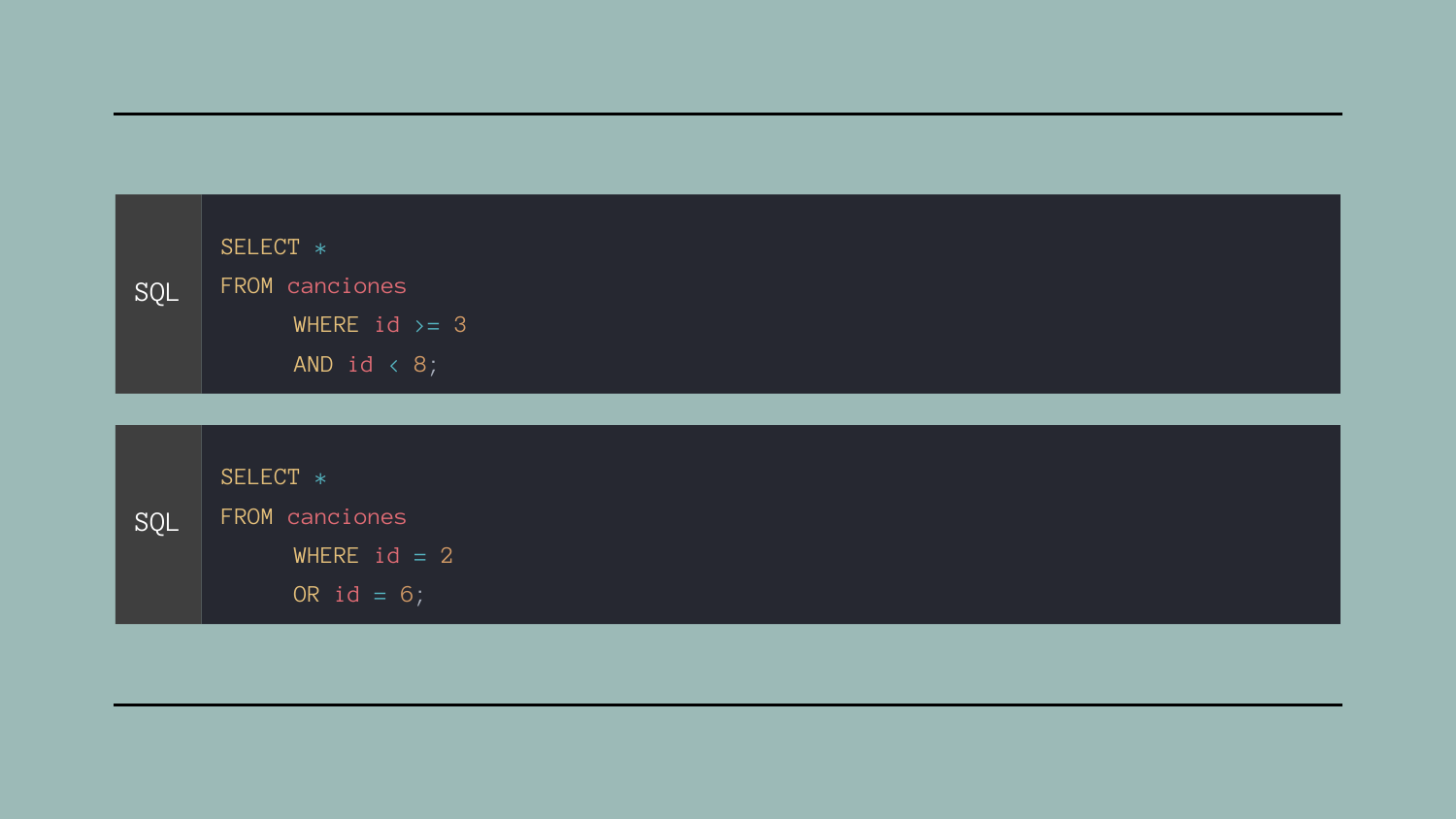

SELECT *
FROM canciones
WHERE id >= 3
AND id < 8;
SQL
SELECT *
FROM canciones
WHERE id = 2
OR id = 6;
SQL